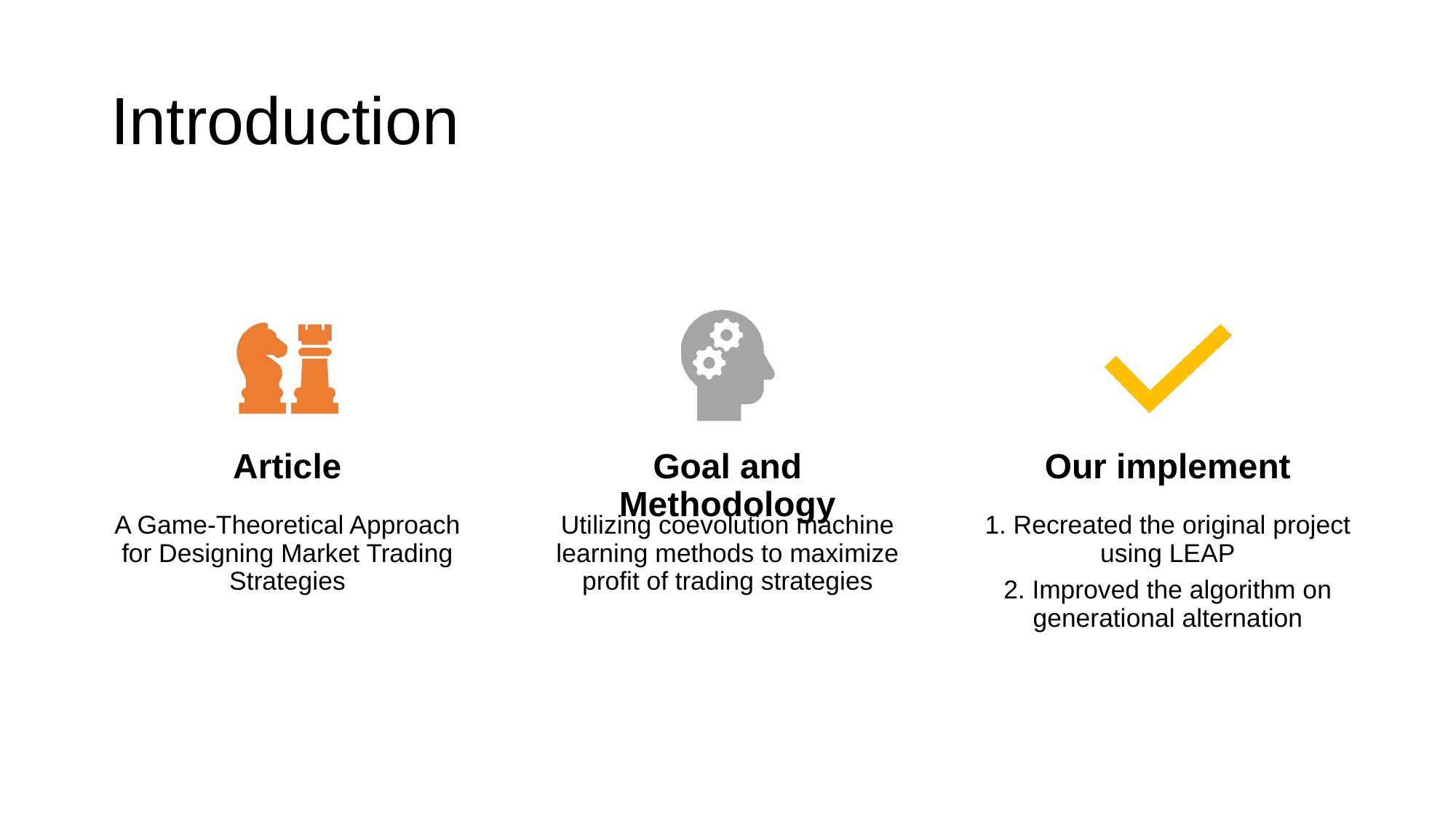

# Introduction
Article
A Game-Theoretical Approach for Designing Market Trading Strategies
Goal and Methodology
Utilizing coevolution machine learning methods to maximize profit of trading strategies
Our implement
1. Recreated the original project using LEAP
2. Improved the algorithm on generational alternation